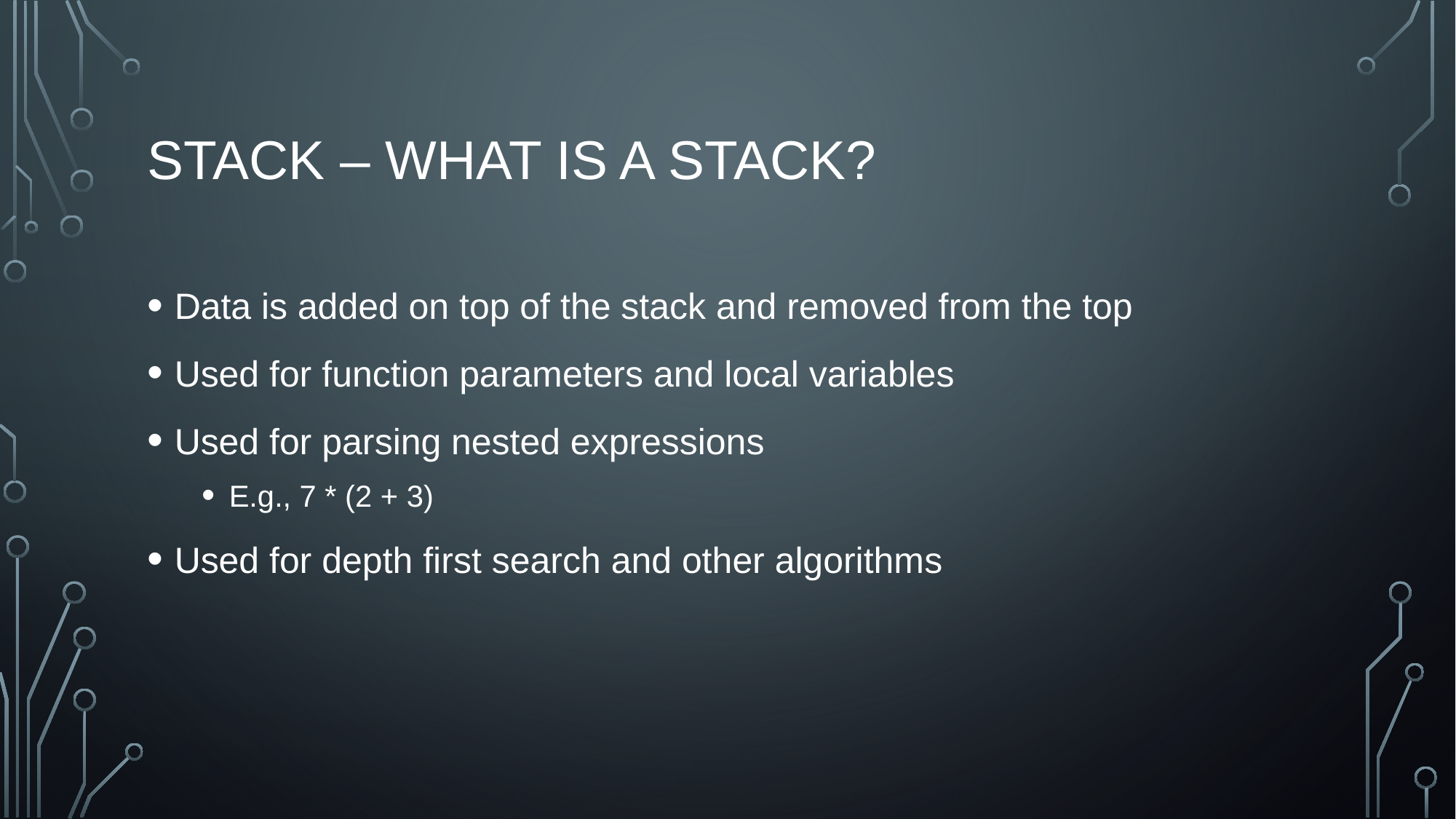

# Stack – what is a stack?
Data is added on top of the stack and removed from the top
Used for function parameters and local variables
Used for parsing nested expressions
E.g., 7 * (2 + 3)
Used for depth first search and other algorithms